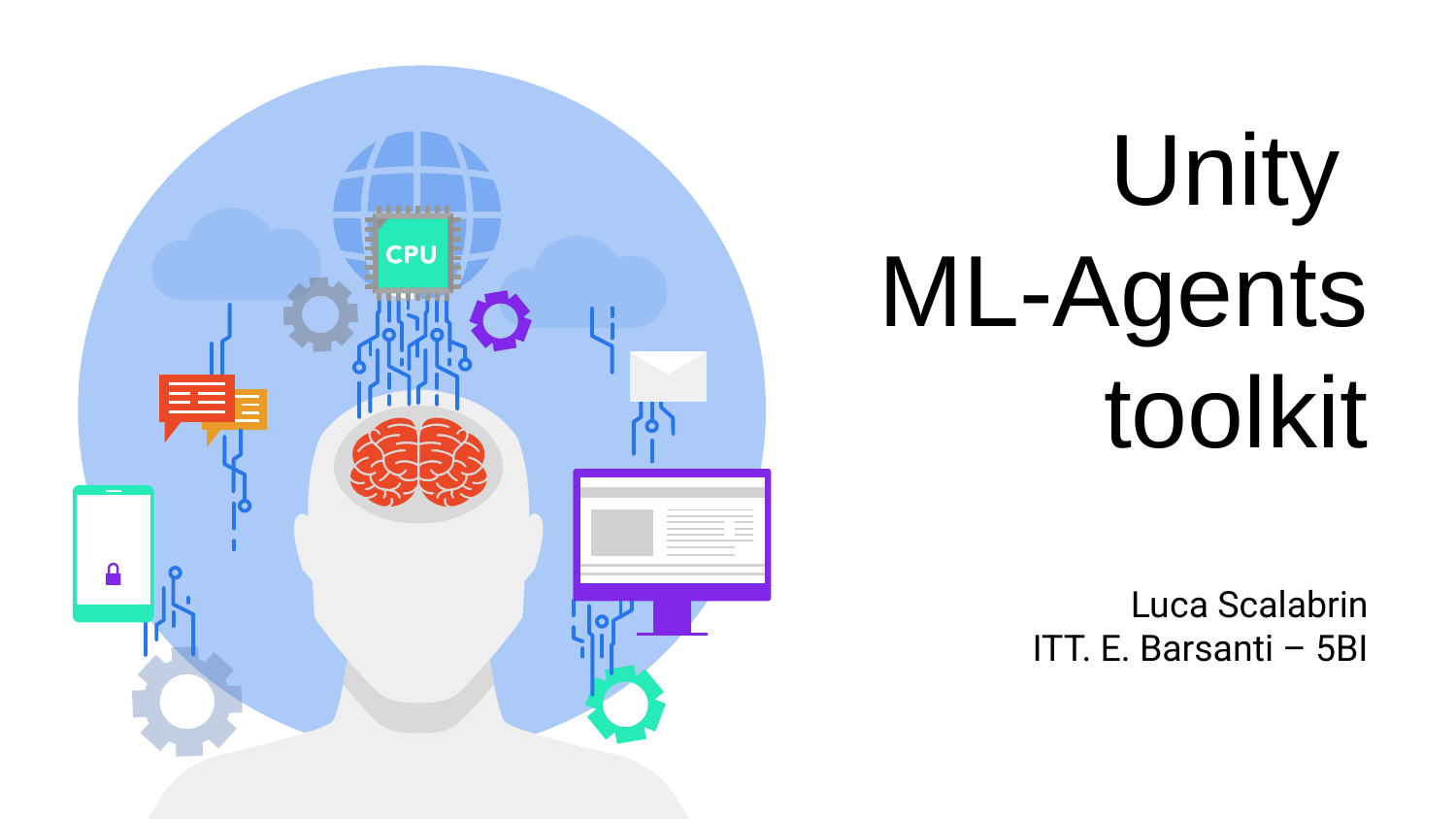

# Unity ML-Agents toolkit
Luca Scalabrin
ITT. E. Barsanti – 5BI